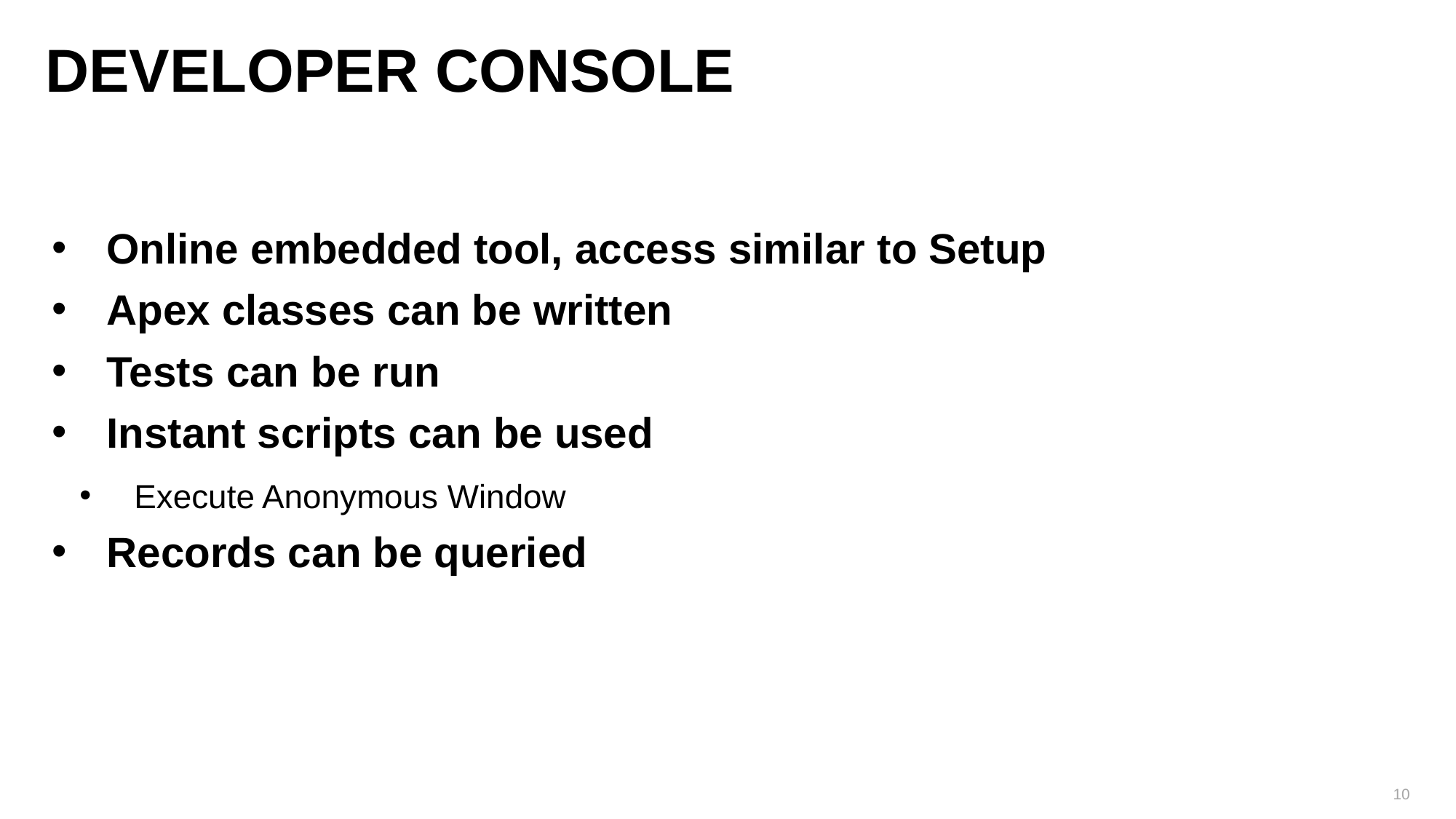

# Developer console
Online embedded tool, access similar to Setup
Apex classes can be written
Tests can be run
Instant scripts can be used
Execute Anonymous Window
Records can be queried
10